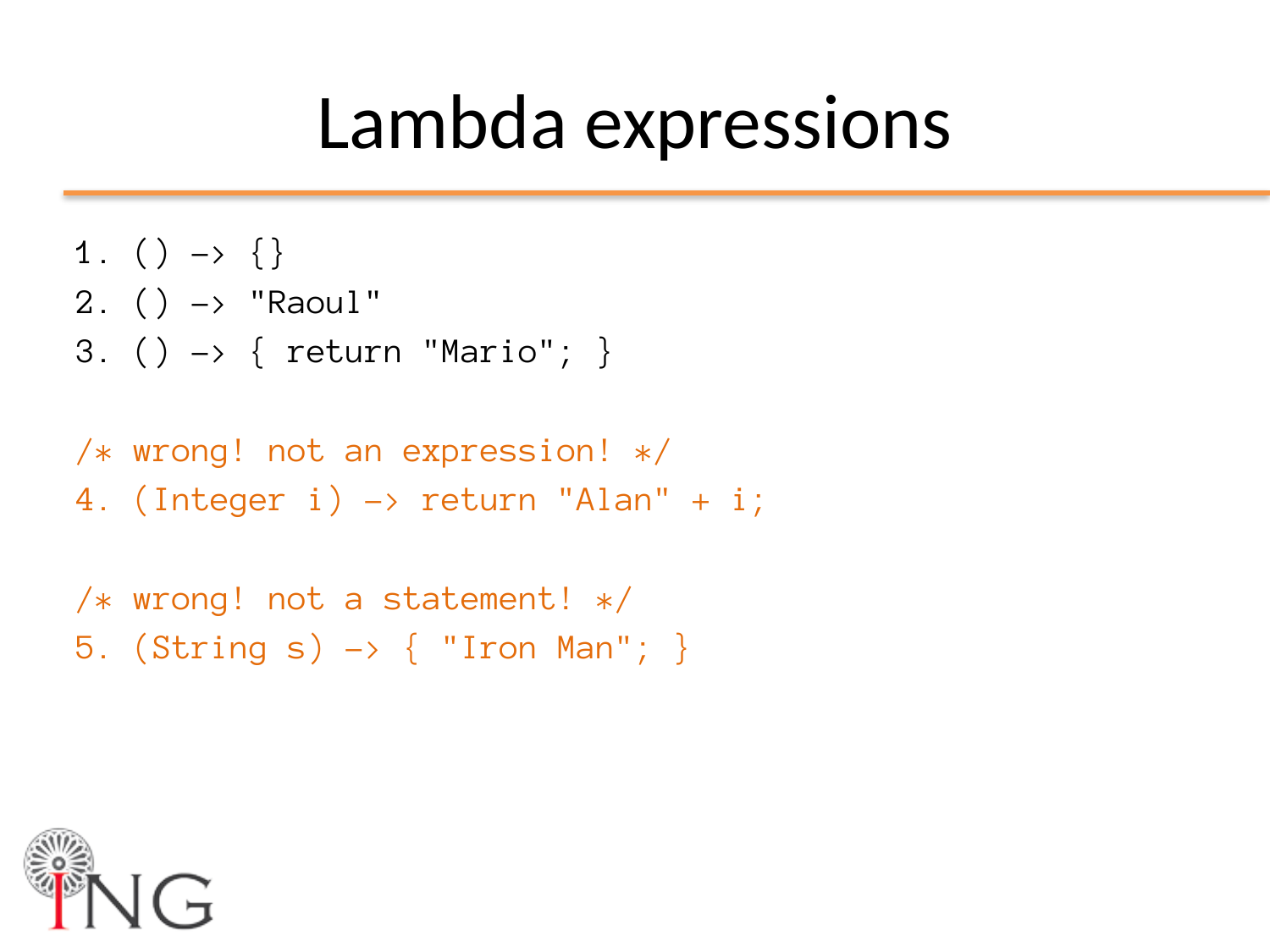

# Lambda expressions
1. () -> {}
2. () -> "Raoul"
3. () -> { return "Mario"; }

/* wrong! not an expression! */
4. (Integer i) -> return "Alan" + i;

/* wrong! not a statement! */
5. (String s) -> { "Iron Man"; }